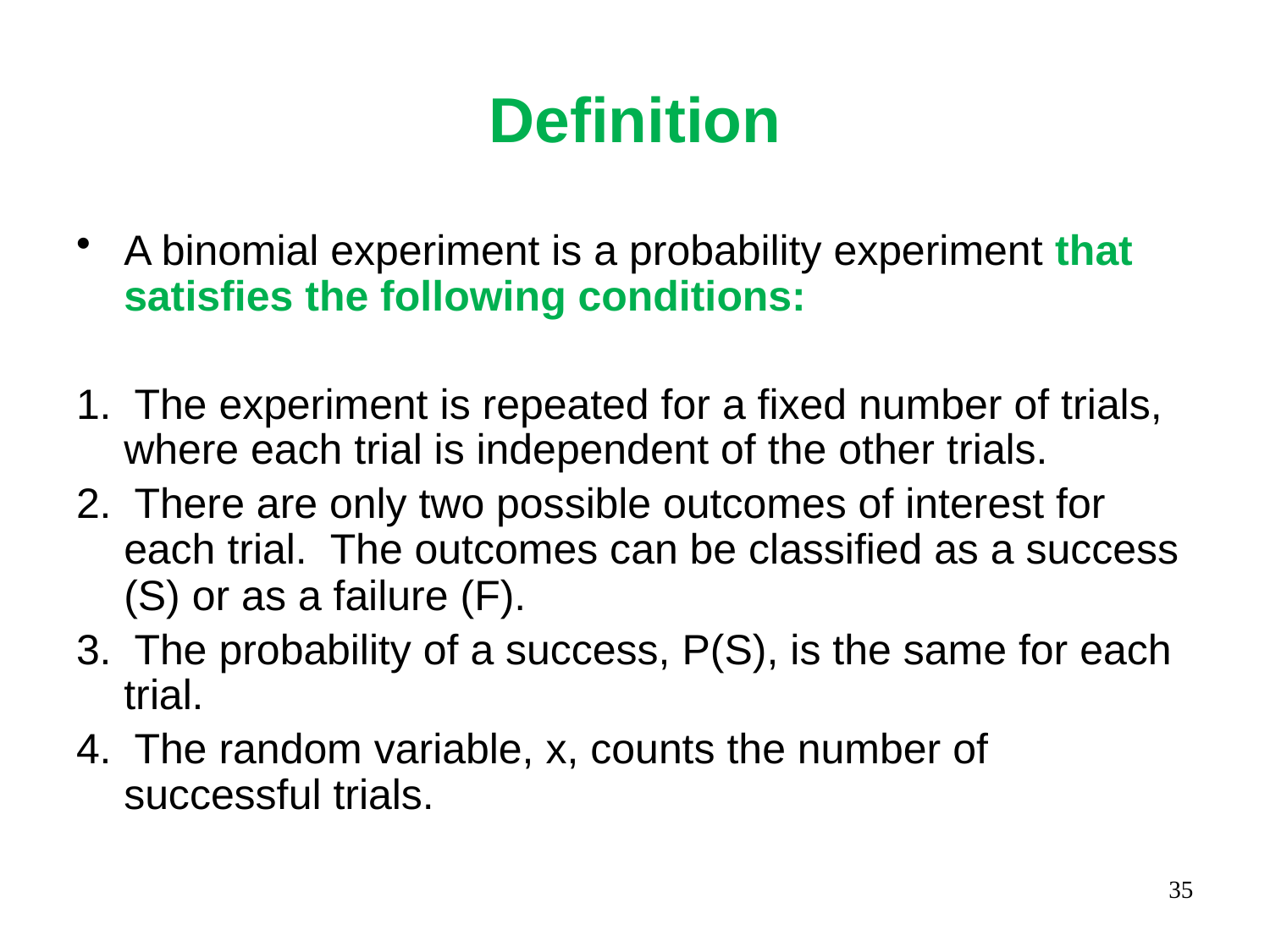

# Definition
A binomial experiment is a probability experiment that satisfies the following conditions:

1.  The experiment is repeated for a fixed number of trials, where each trial is independent of the other trials.
2.  There are only two possible outcomes of interest for each trial.  The outcomes can be classified as a success (S) or as a failure (F).
3.  The probability of a success, P(S), is the same for each trial.
4.  The random variable, x, counts the number of successful trials.
35